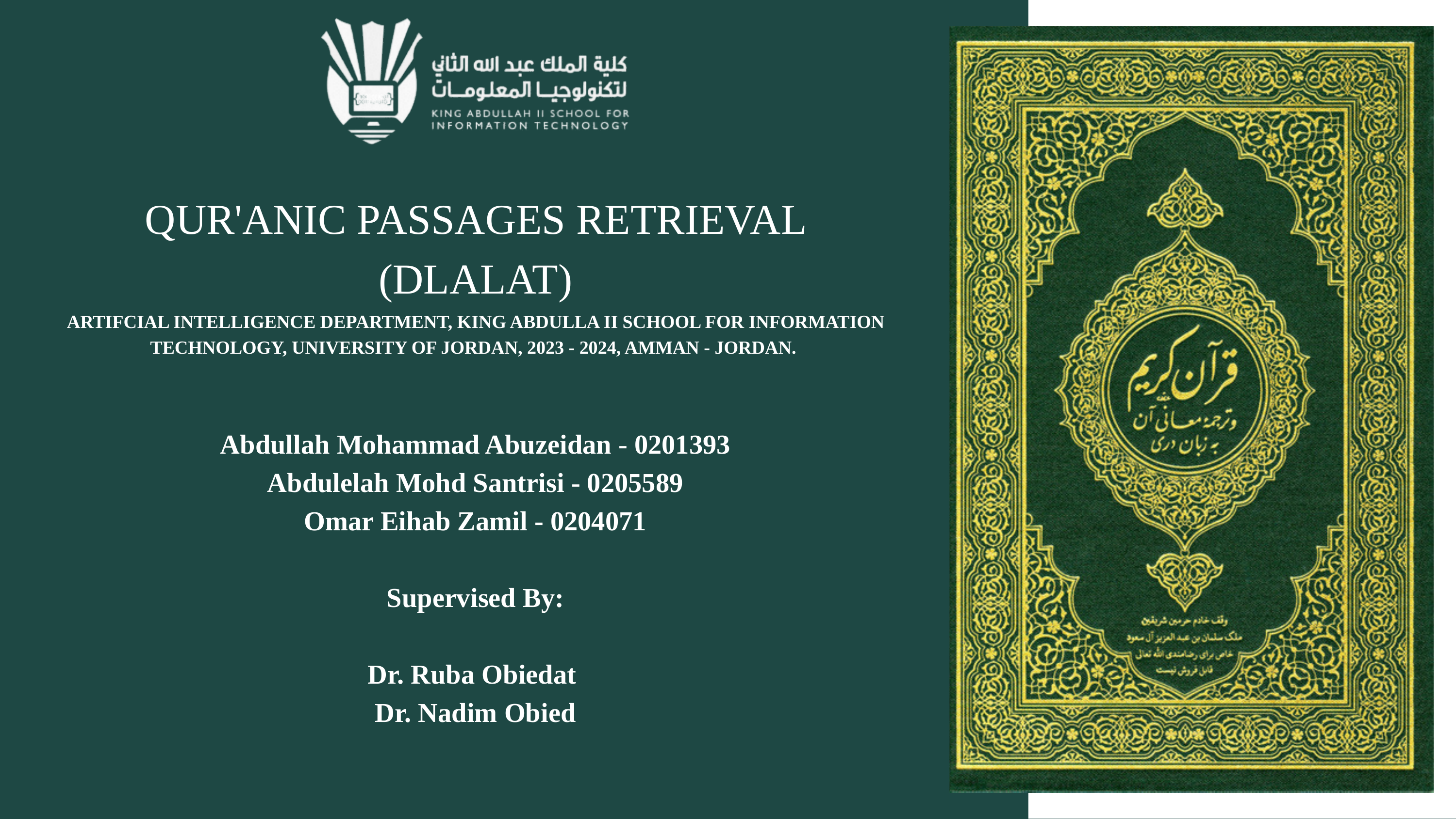

QUR'ANIC PASSAGES RETRIEVAL (DLALAT)
ARTIFCIAL INTELLIGENCE DEPARTMENT, KING ABDULLA II SCHOOL FOR INFORMATION TECHNOLOGY, UNIVERSITY OF JORDAN, 2023 - 2024, AMMAN - JORDAN.
Abdullah Mohammad Abuzeidan - 0201393
Abdulelah Mohd Santrisi - 0205589
Omar Eihab Zamil - 0204071

Supervised By:

Dr. Ruba Obiedat
Dr. Nadim Obied